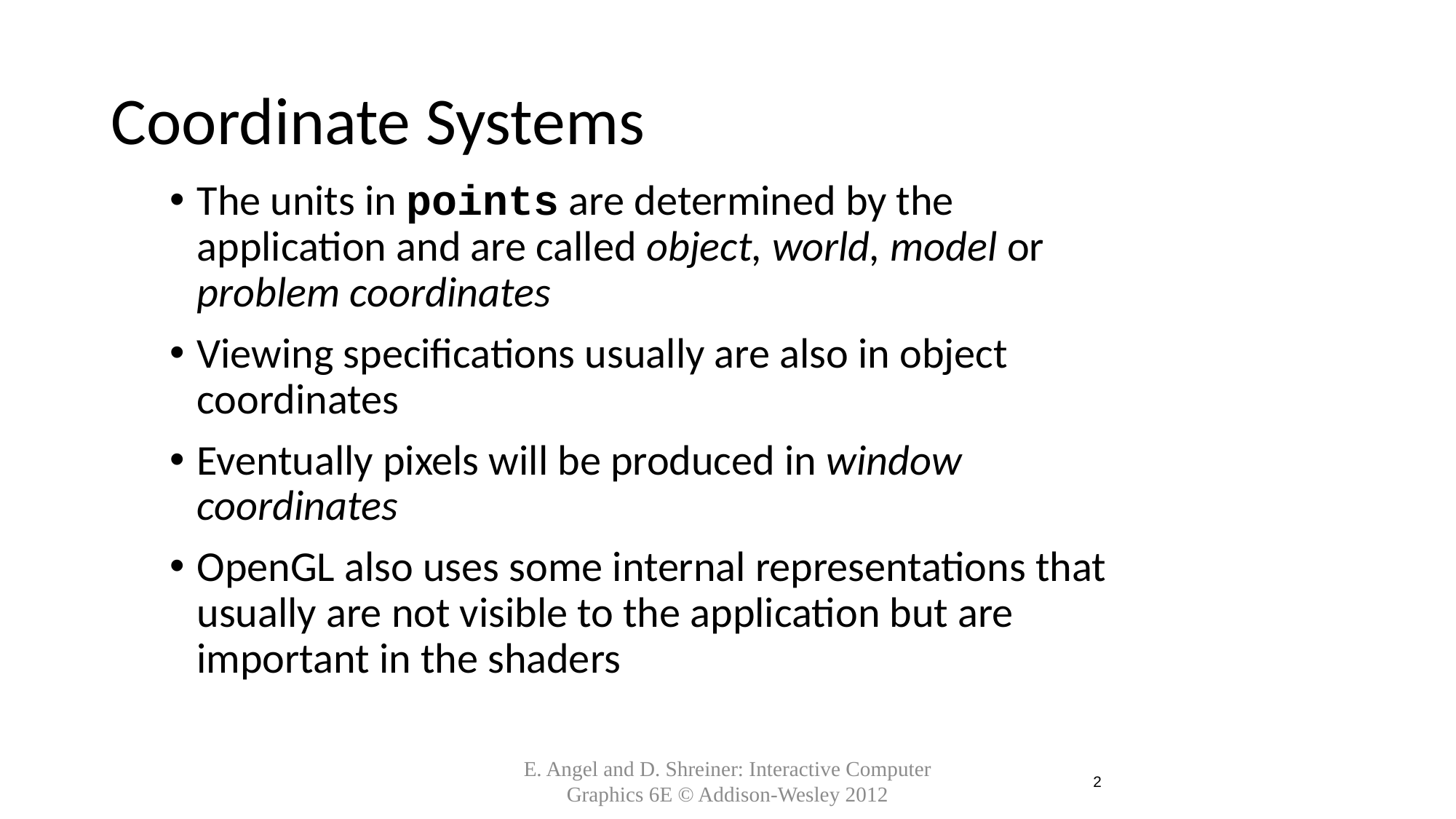

# Coordinate Systems
The units in points are determined by the application and are called object, world, model or problem coordinates
Viewing specifications usually are also in object coordinates
Eventually pixels will be produced in window coordinates
OpenGL also uses some internal representations that usually are not visible to the application but are important in the shaders
2
E. Angel and D. Shreiner: Interactive Computer Graphics 6E © Addison-Wesley 2012